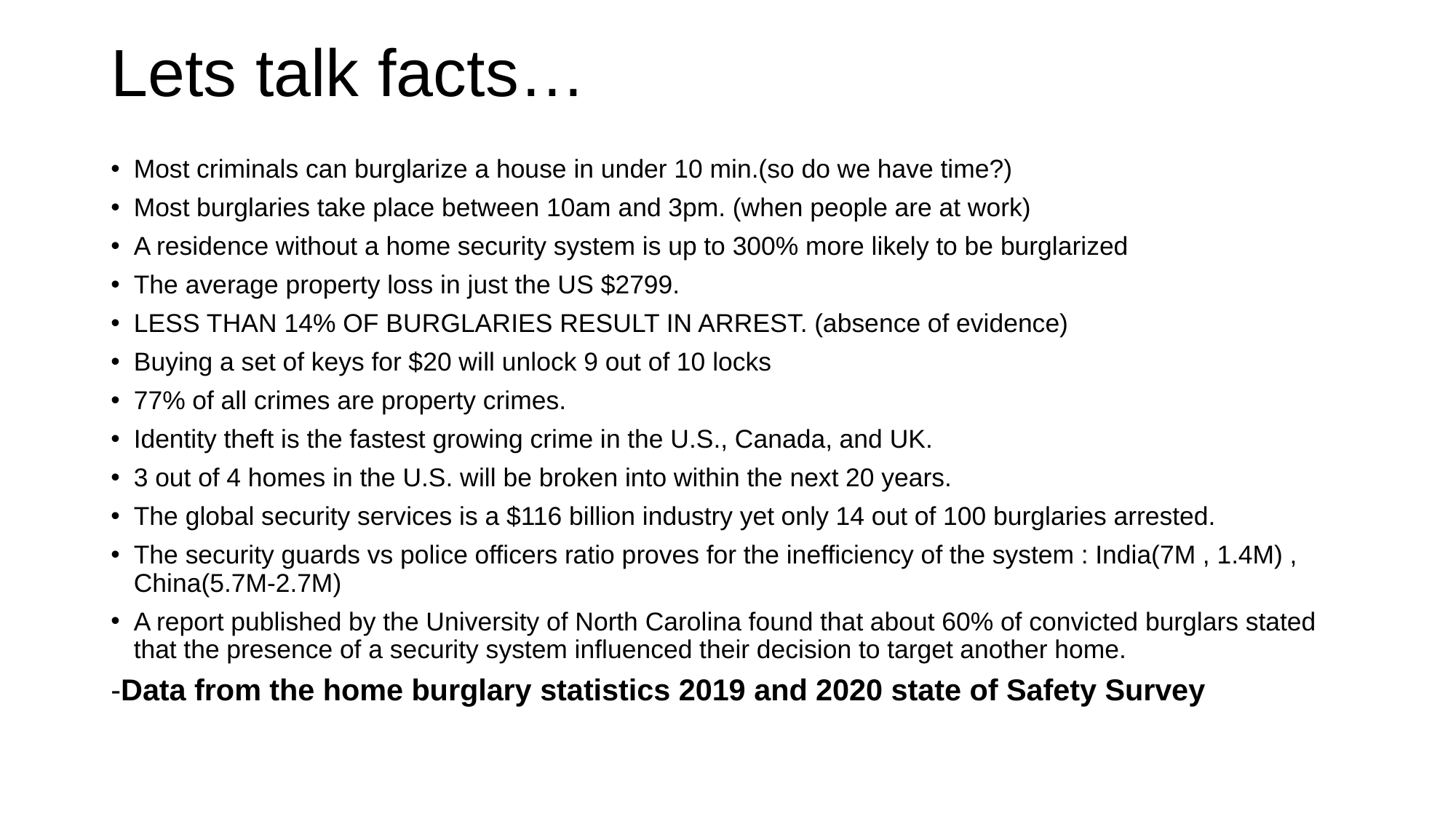

# Lets talk facts…

Most criminals can burglarize a house in under 10 min.(so do we have time?)
Most burglaries take place between 10am and 3pm. (when people are at work)
A residence without a home security system is up to 300% more likely to be burglarized
The average property loss in just the US $2799.
LESS THAN 14% OF BURGLARIES RESULT IN ARREST. (absence of evidence)
Buying a set of keys for $20 will unlock 9 out of 10 locks
77% of all crimes are property crimes.
Identity theft is the fastest growing crime in the U.S., Canada, and UK.
3 out of 4 homes in the U.S. will be broken into within the next 20 years.
The global security services is a $116 billion industry yet only 14 out of 100 burglaries arrested.
The security guards vs police officers ratio proves for the inefficiency of the system : India(7M , 1.4M) , China(5.7M-2.7M)
A report published by the University of North Carolina found that about 60% of convicted burglars stated that the presence of a security system influenced their decision to target another home.
-Data from the home burglary statistics 2019 and 2020 state of Safety Survey